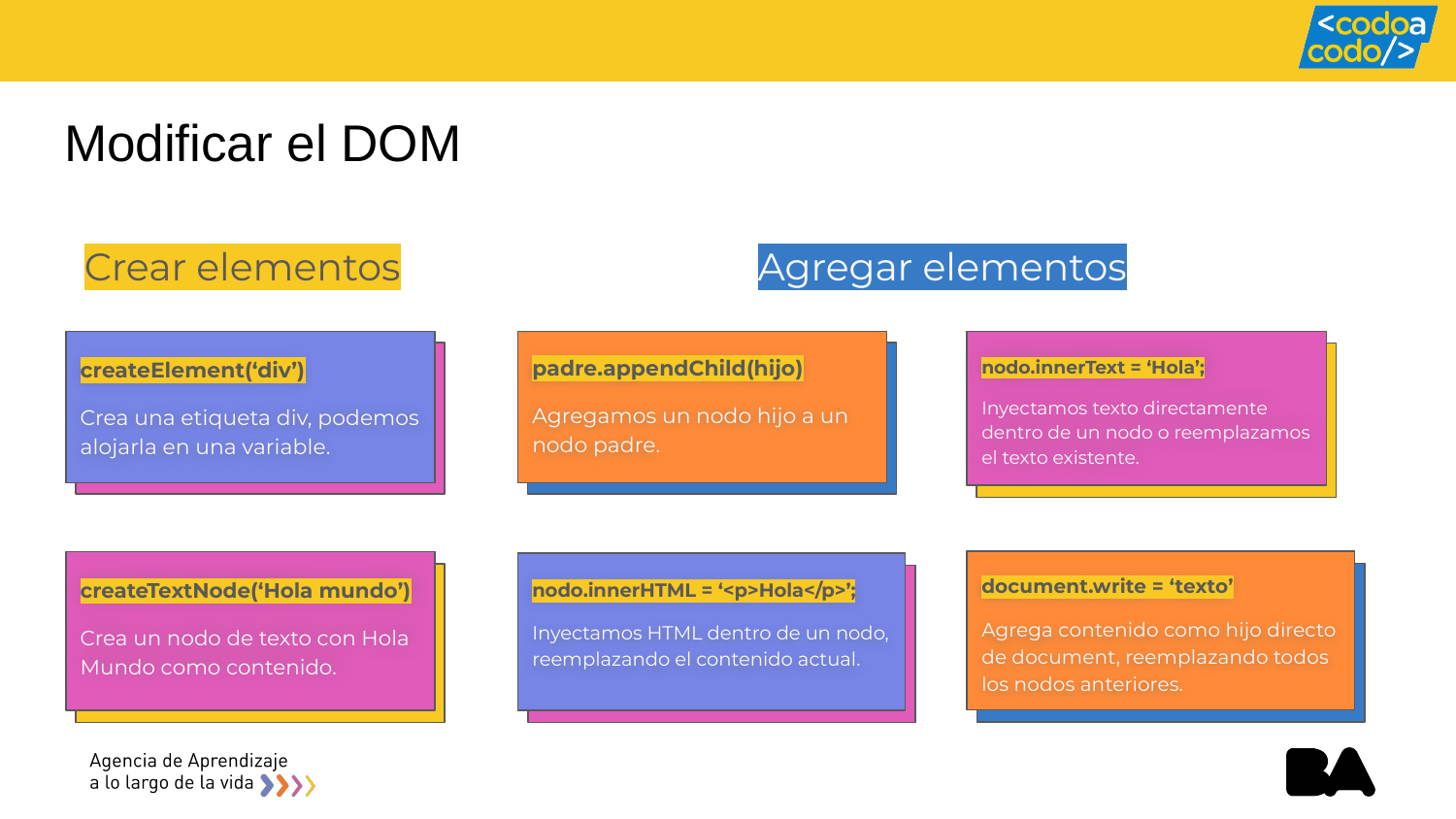

# Modificar el DOM
Crear elementos
Agregar elementos

padre.appendChild(hijo)
Agregamos un nodo hijo a un nodo padre.
createElement(‘div’)
Crea una etiqueta div, podemos alojarla en una variable.
nodo.innerText = ‘Hola’;
Inyectamos texto directamente dentro de un nodo o reemplazamos el texto existente.

document.write = ‘texto’
Agrega contenido como hijo directo de document, reemplazando todos los nodos anteriores.
createTextNode(‘Hola mundo’)
Crea un nodo de texto con Hola Mundo como contenido.
nodo.innerHTML = ‘<p>Hola</p>’;
Inyectamos HTML dentro de un nodo, reemplazando el contenido actual.